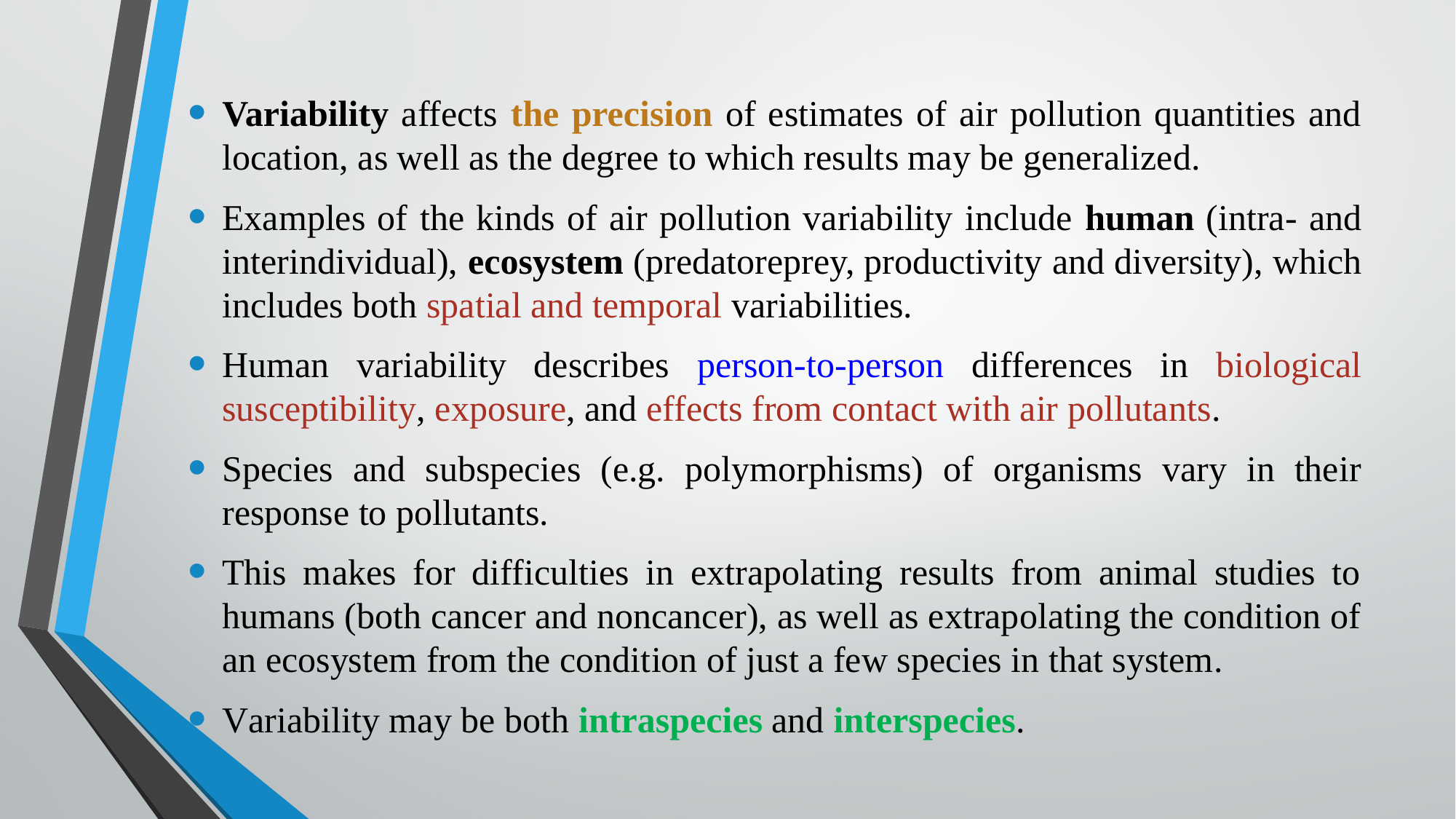

Variability affects the precision of estimates of air pollution quantities and location, as well as the degree to which results may be generalized.
Examples of the kinds of air pollution variability include human (intra- and interindividual), ecosystem (predatoreprey, productivity and diversity), which includes both spatial and temporal variabilities.
Human variability describes person-to-person differences in biological susceptibility, exposure, and effects from contact with air pollutants.
Species and subspecies (e.g. polymorphisms) of organisms vary in their response to pollutants.
This makes for difficulties in extrapolating results from animal studies to humans (both cancer and noncancer), as well as extrapolating the condition of an ecosystem from the condition of just a few species in that system.
Variability may be both intraspecies and interspecies.